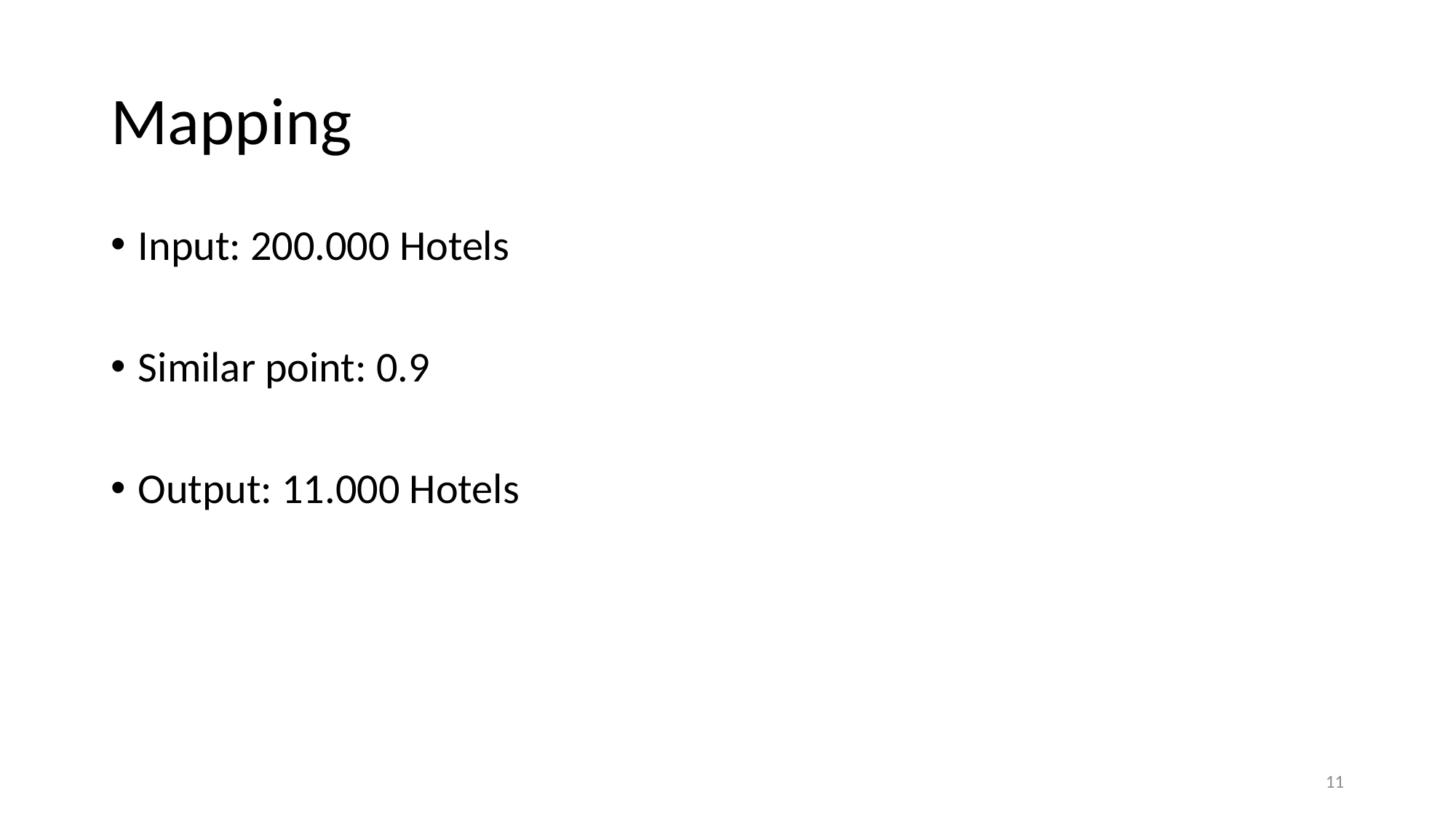

# Mapping
Input: 200.000 Hotels

Similar point: 0.9

Output: 11.000 Hotels
11